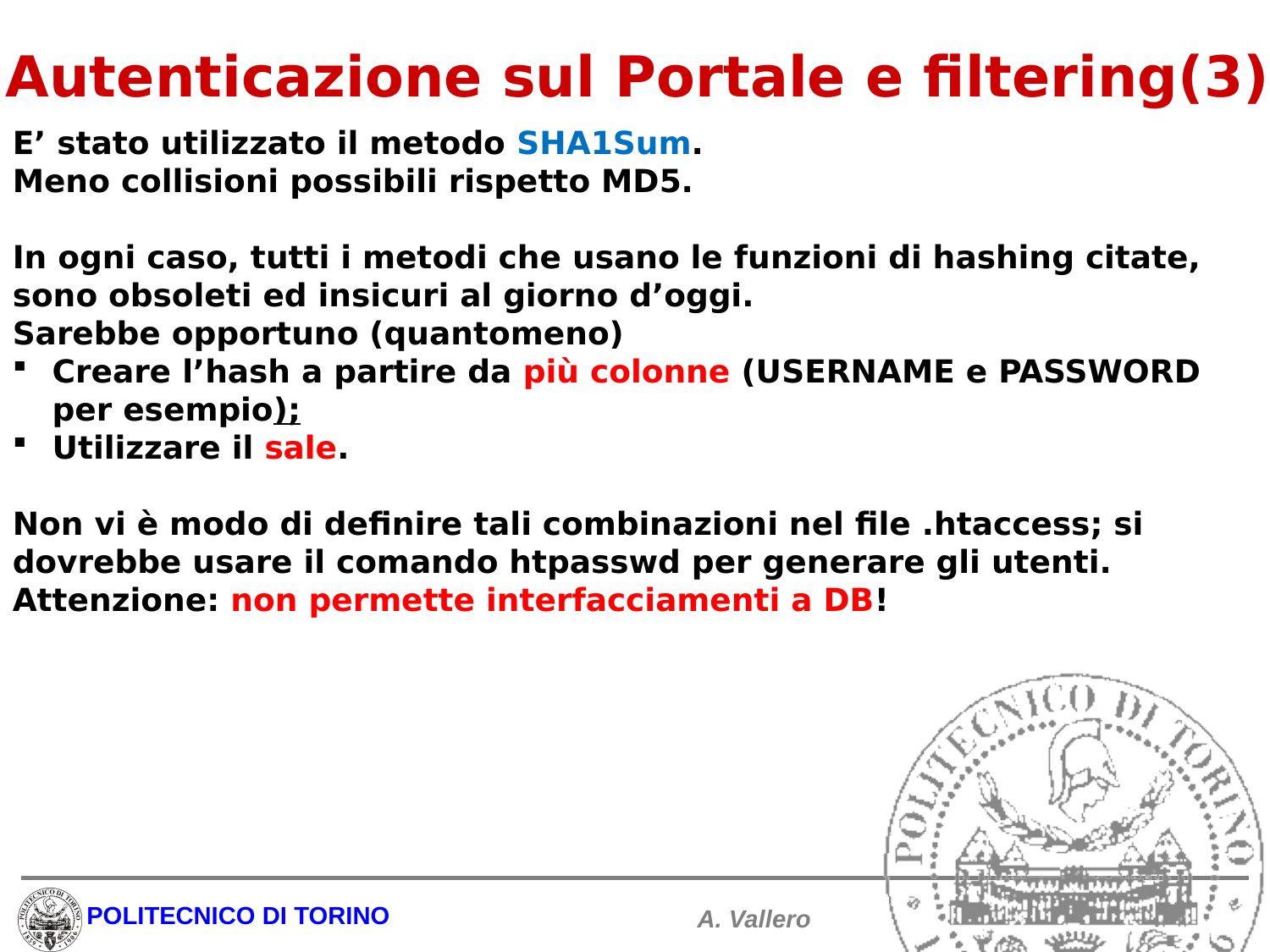

#
Autenticazione sul Portale e filtering(3)

E’ stato utilizzato il metodo SHA1Sum.
Meno collisioni possibili rispetto MD5.

In ogni caso, tutti i metodi che usano le funzioni di hashing citate, sono obsoleti ed insicuri al giorno d’oggi.
Sarebbe opportuno (quantomeno)
Creare l’hash a partire da più colonne (USERNAME e PASSWORD per esempio);
Utilizzare il sale.

Non vi è modo di definire tali combinazioni nel file .htaccess; si dovrebbe usare il comando htpasswd per generare gli utenti.
Attenzione: non permette interfacciamenti a DB!